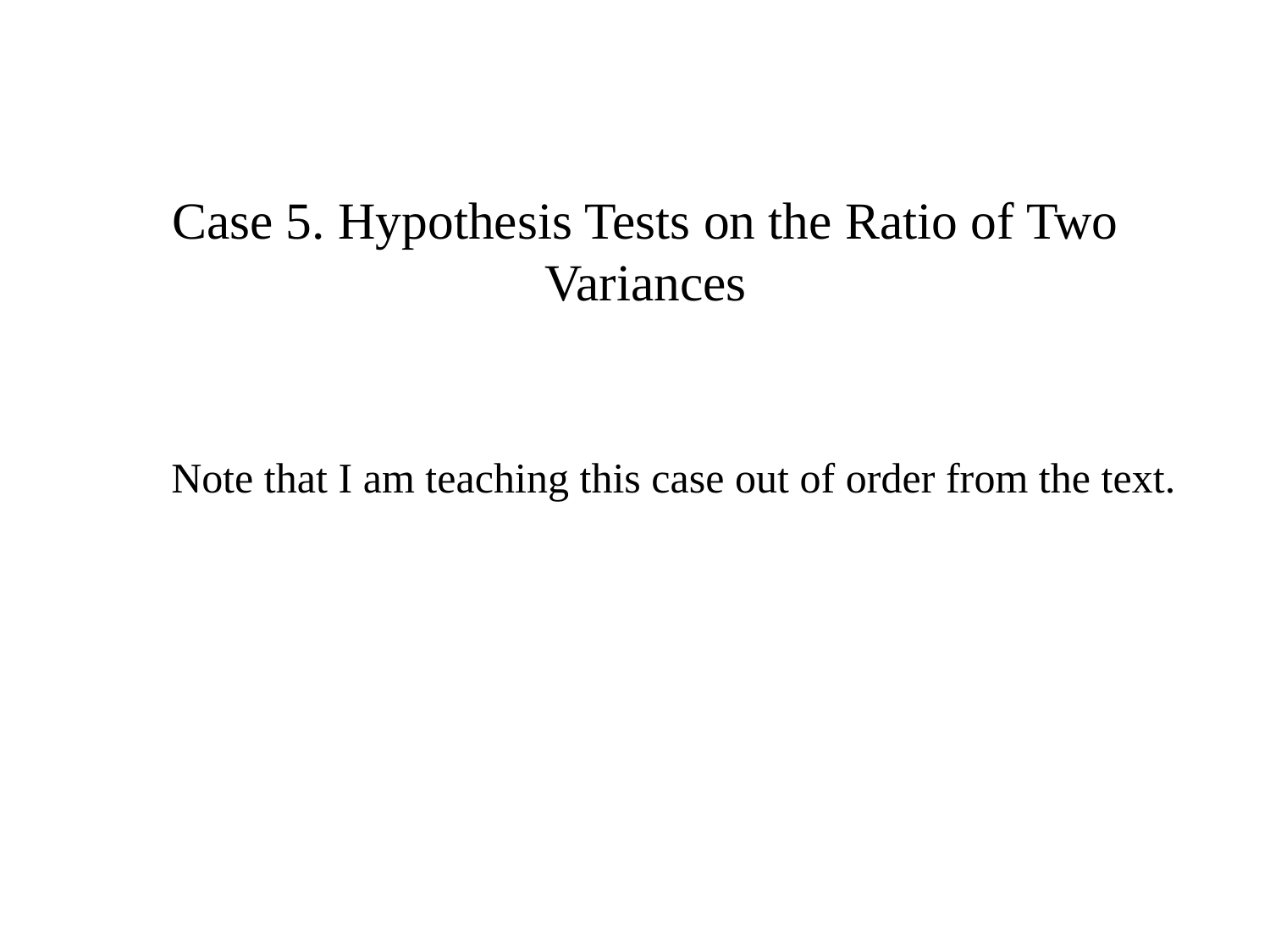

# Case 5. Hypothesis Tests on the Ratio of Two Variances
Note that I am teaching this case out of order from the text.